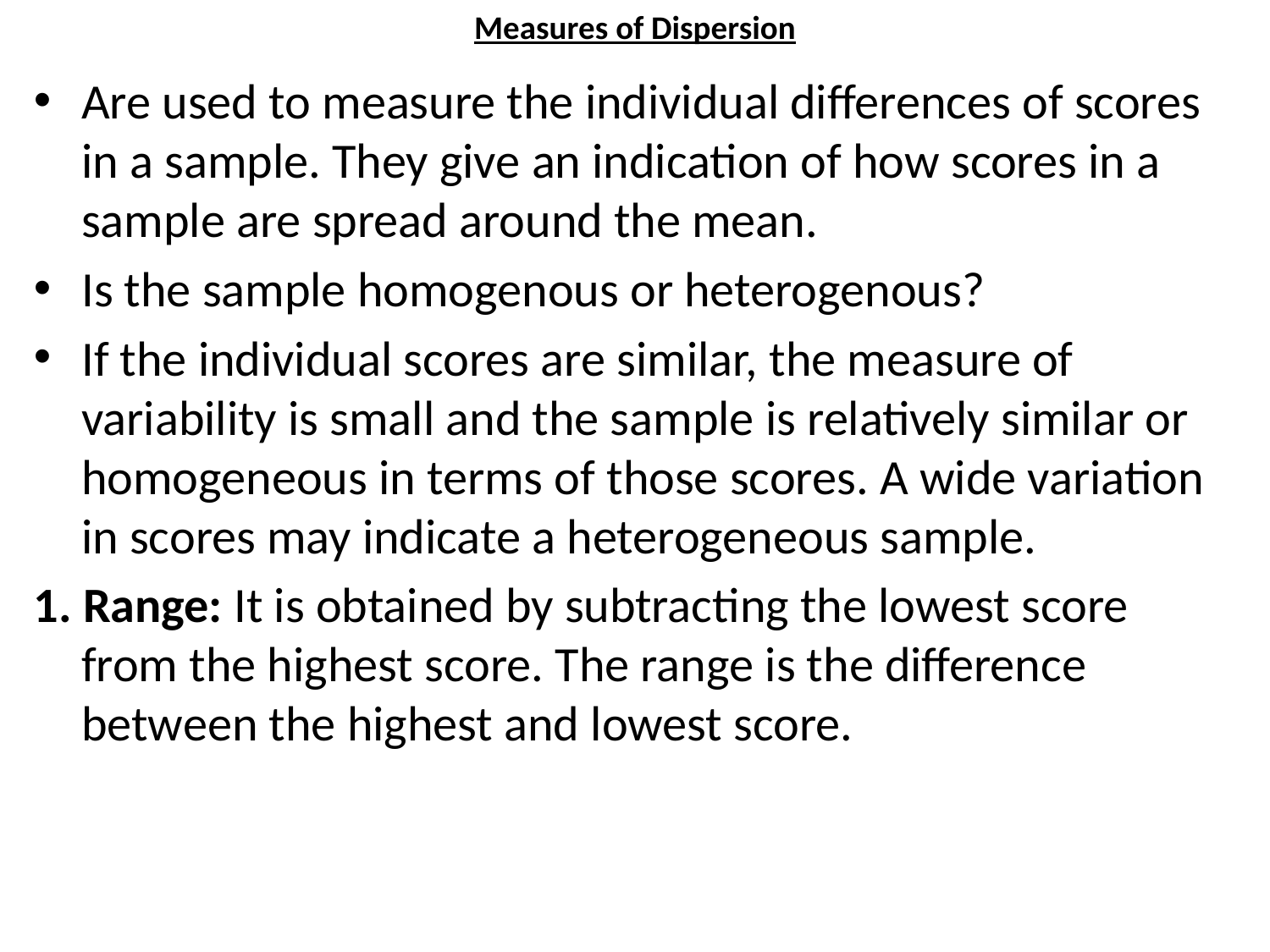

# Measures of Dispersion
Are used to measure the individual differences of scores in a sample. They give an indication of how scores in a sample are spread around the mean.
Is the sample homogenous or heterogenous?
If the individual scores are similar, the measure of variability is small and the sample is relatively similar or homogeneous in terms of those scores. A wide variation in scores may indicate a heterogeneous sample.
1. Range: It is obtained by subtracting the lowest score from the highest score. The range is the difference between the highest and lowest score.